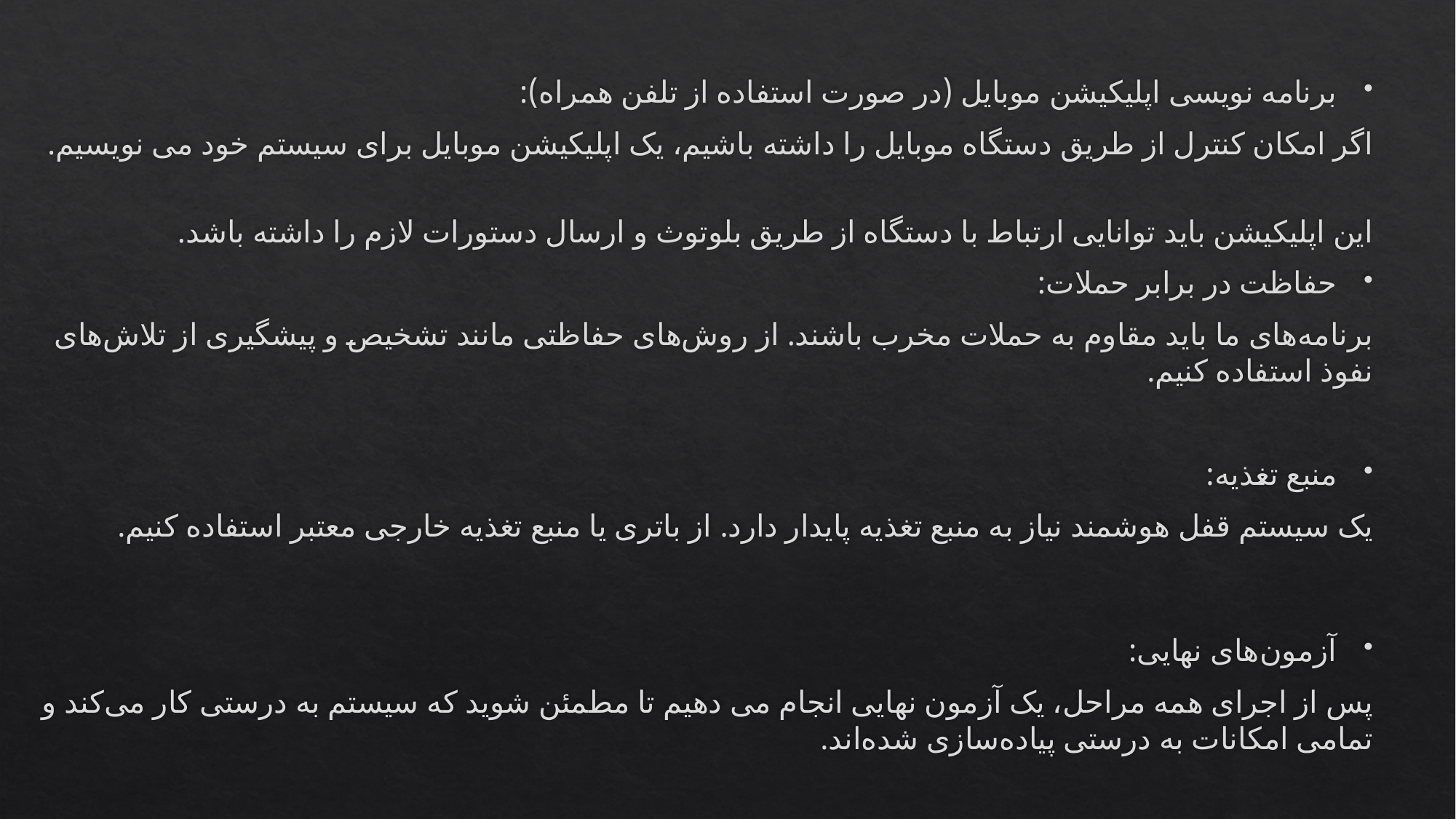

برنامه نویسی اپلیکیشن موبایل (در صورت استفاده از تلفن همراه):
اگر امکان کنترل از طریق دستگاه موبایل را داشته باشیم، یک اپلیکیشن موبایل برای سیستم خود می نویسیم.
این اپلیکیشن باید توانایی ارتباط با دستگاه از طریق بلوتوث و ارسال دستورات لازم را داشته باشد.
حفاظت در برابر حملات:
برنامه‌های ما باید مقاوم به حملات مخرب باشند. از روش‌های حفاظتی مانند تشخیص و پیشگیری از تلاش‌های نفوذ استفاده کنیم.

منبع تغذیه:
یک سیستم قفل هوشمند نیاز به منبع تغذیه پایدار دارد. از باتری یا منبع تغذیه خارجی معتبر استفاده کنیم.
آزمون‌های نهایی:
پس از اجرای همه مراحل، یک آزمون نهایی انجام می دهیم تا مطمئن شوید که سیستم به درستی کار می‌کند و تمامی امکانات به درستی پیاده‌سازی شده‌اند.